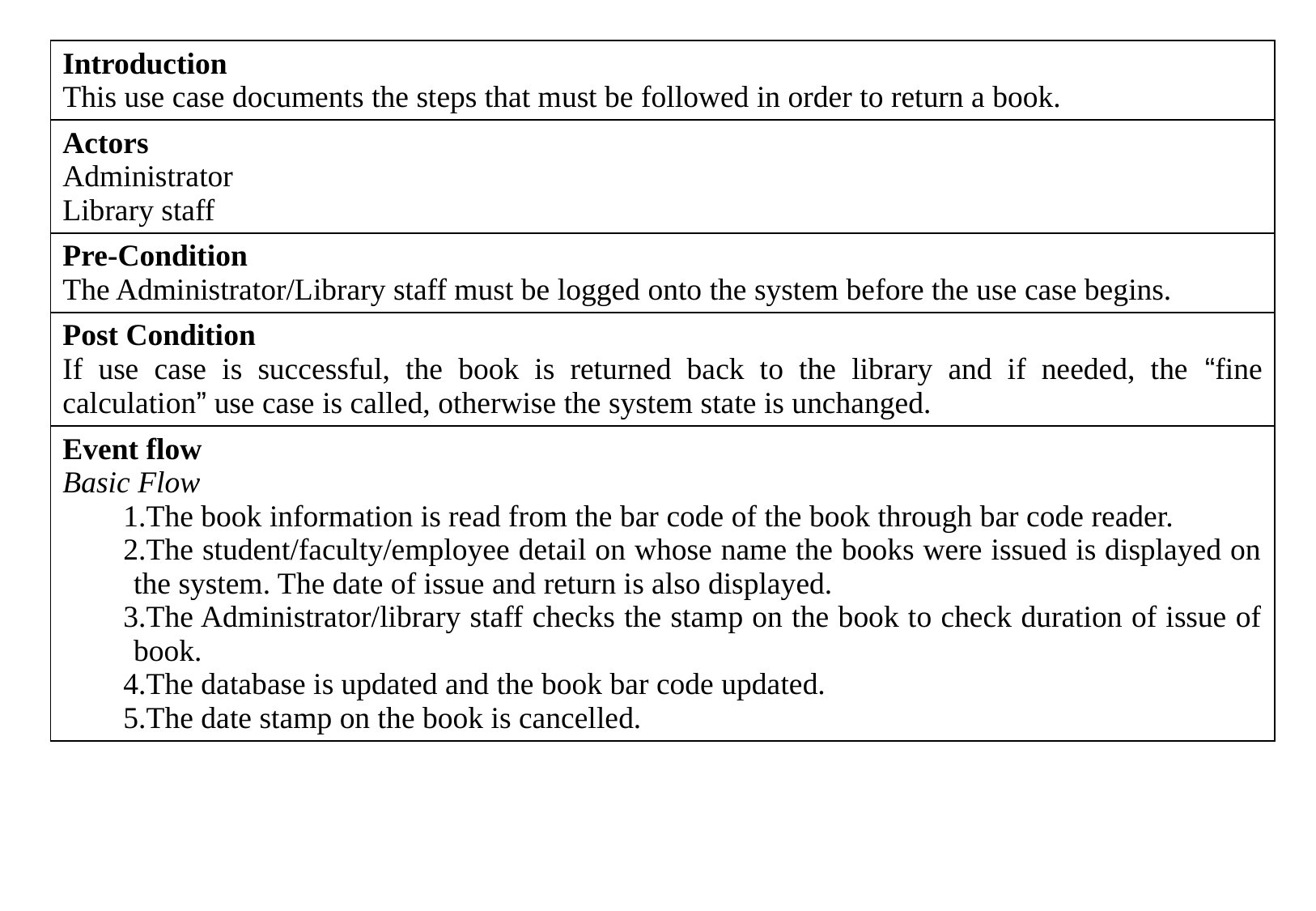

| Introduction This use case documents the steps that must be followed in order to return a book. |
| --- |
| Actors Administrator Library staff |
| Pre-Condition The Administrator/Library staff must be logged onto the system before the use case begins. |
| Post Condition If use case is successful, the book is returned back to the library and if needed, the “fine calculation” use case is called, otherwise the system state is unchanged. |
| Event flow Basic Flow The book information is read from the bar code of the book through bar code reader. The student/faculty/employee detail on whose name the books were issued is displayed on the system. The date of issue and return is also displayed. The Administrator/library staff checks the stamp on the book to check duration of issue of book. The database is updated and the book bar code updated. The date stamp on the book is cancelled. |